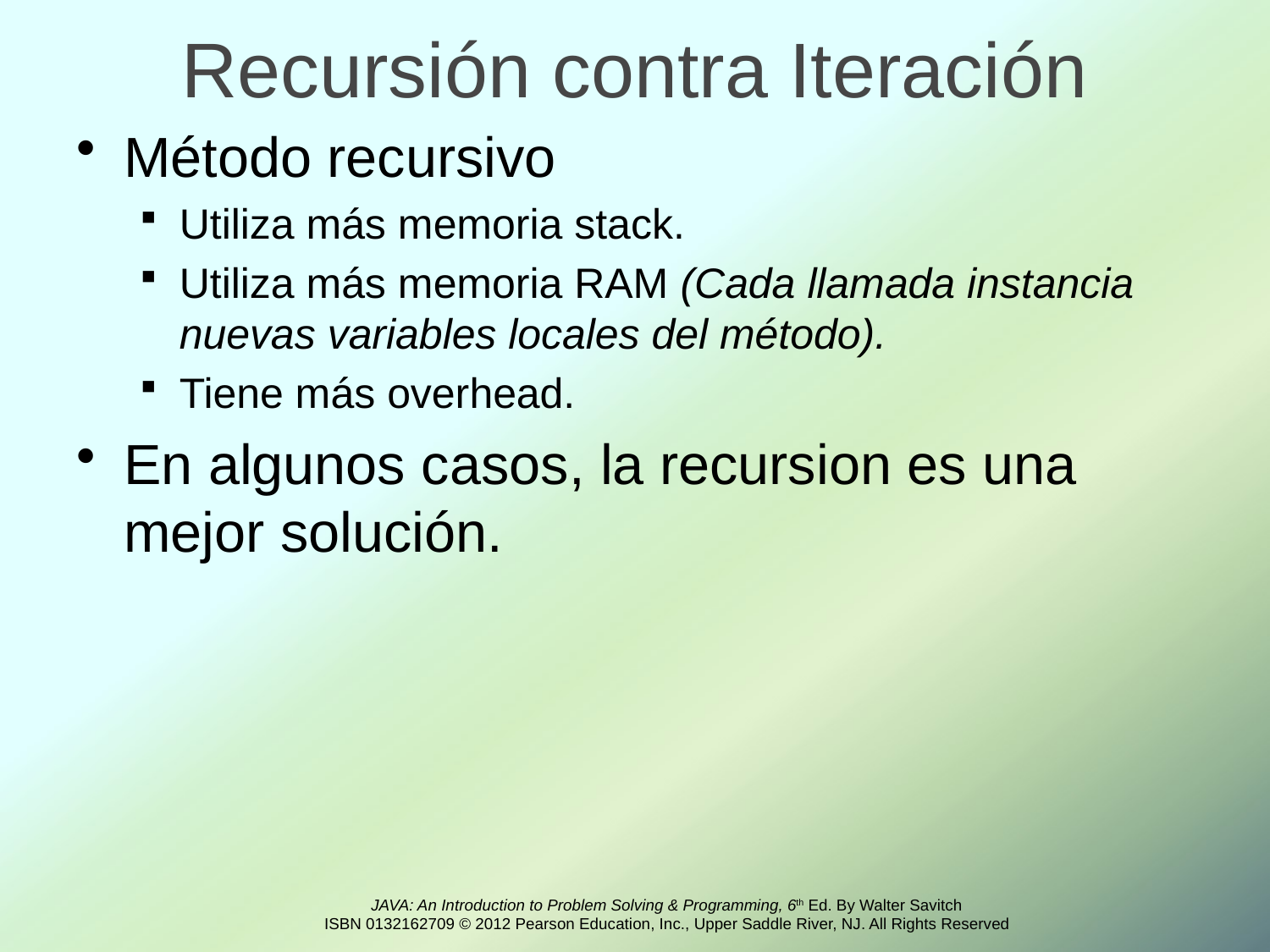

# Recursión contra Iteración
Método recursivo
Utiliza más memoria stack.
Utiliza más memoria RAM (Cada llamada instancia nuevas variables locales del método).
Tiene más overhead.
En algunos casos, la recursion es una mejor solución.